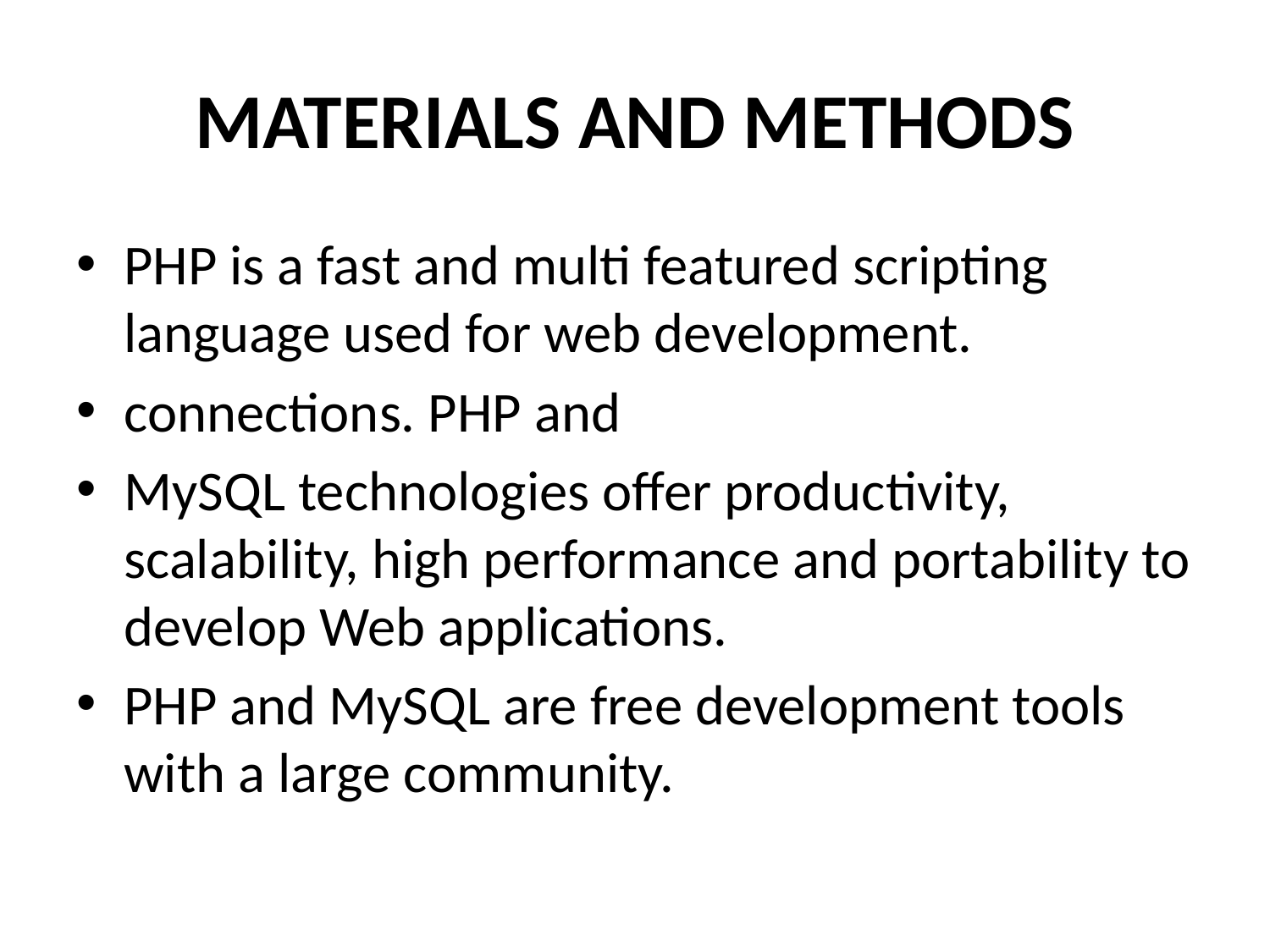

# MATERIALS AND METHODS
PHP is a fast and multi featured scripting language used for web development.
connections. PHP and
MySQL technologies offer productivity, scalability, high performance and portability to develop Web applications.
PHP and MySQL are free development tools with a large community.